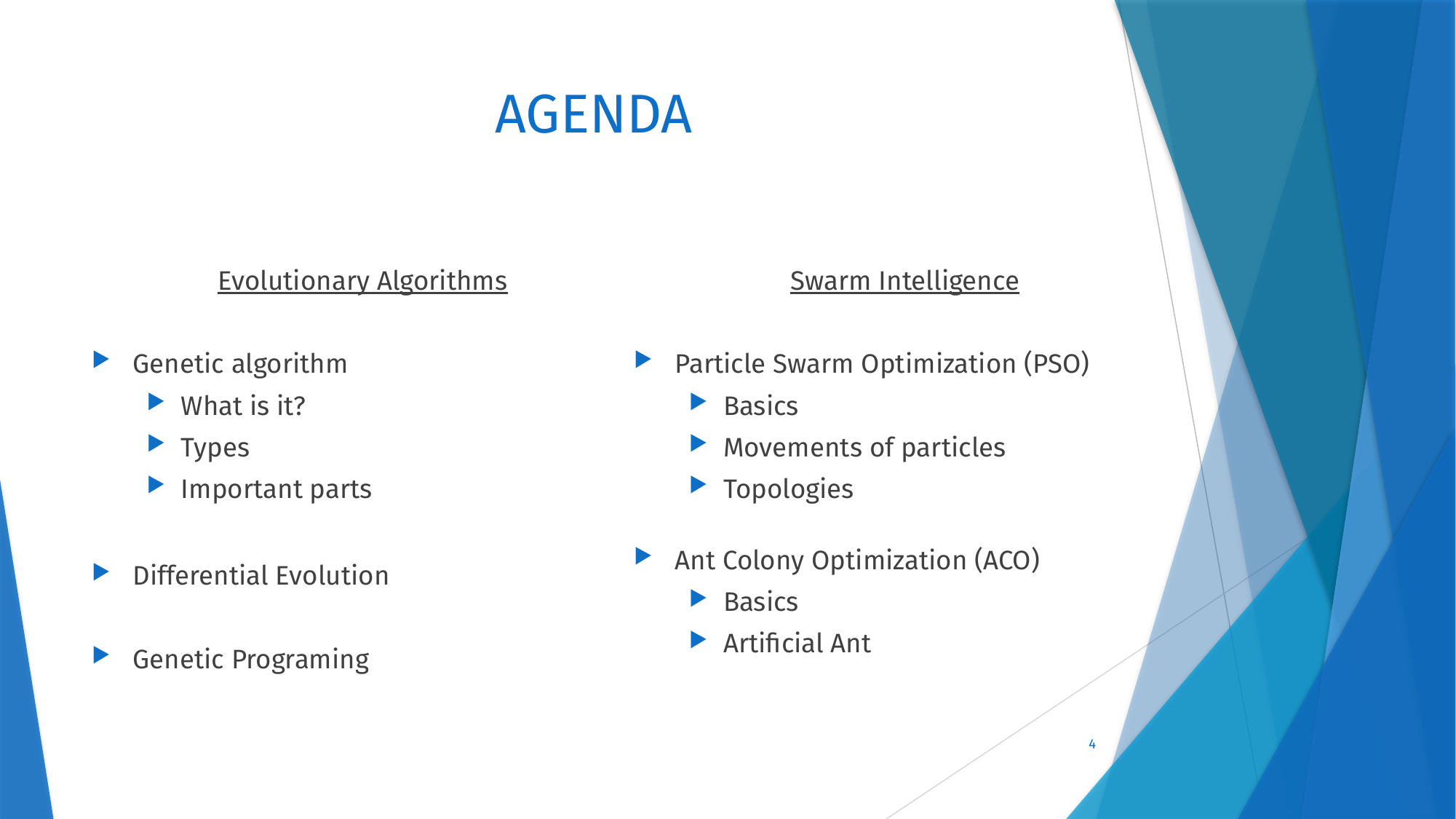

# AGENDA
Evolutionary Algorithms

Genetic algorithm
What is it?
Types
Important parts

Differential Evolution

Genetic Programing

Swarm Intelligence

Particle Swarm Optimization (PSO)
Basics
Movements of particles
Topologies

Ant Colony Optimization (ACO)
Basics
Artificial Ant

4